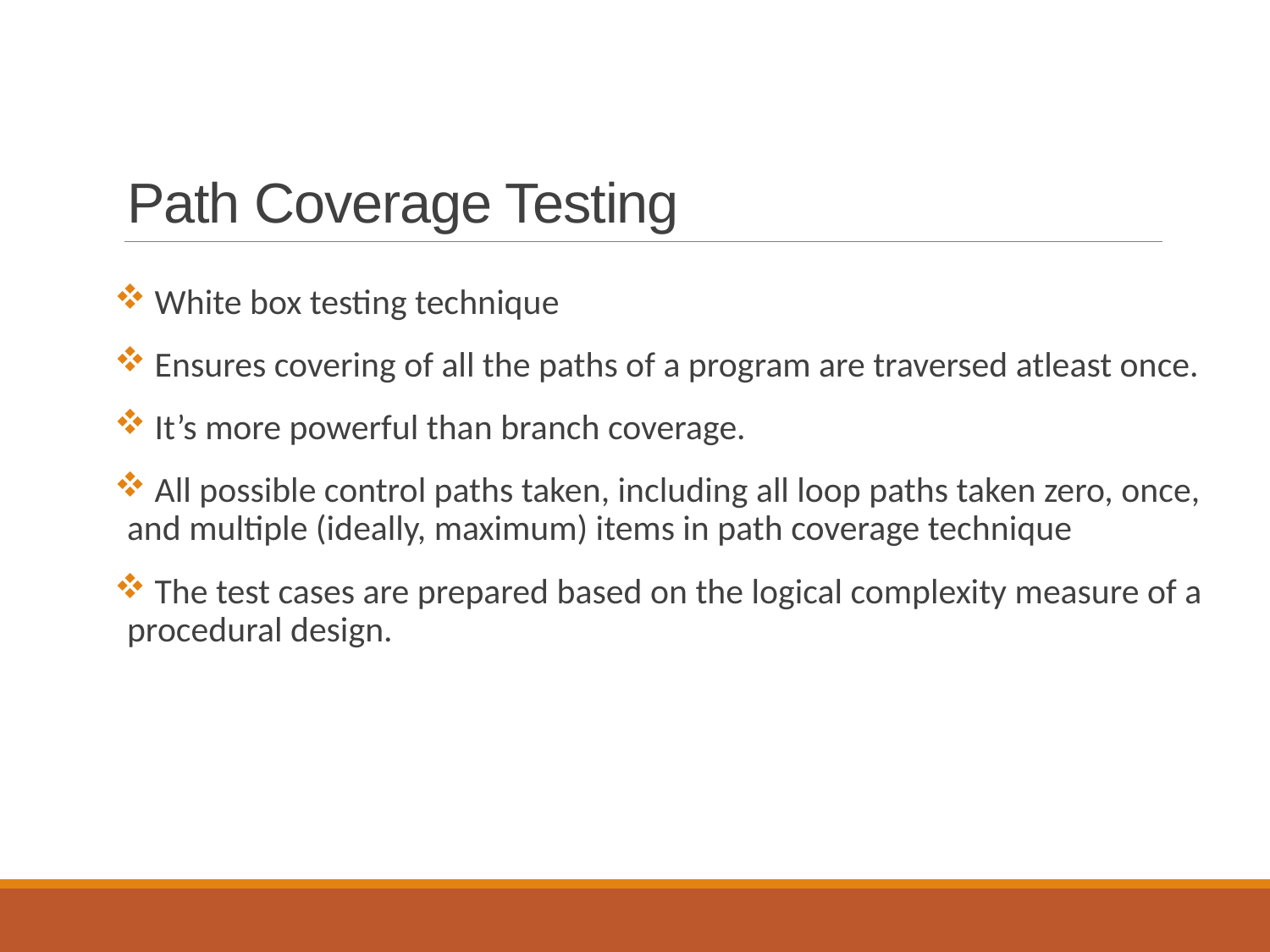

# Path Coverage Testing
 White box testing technique
 Ensures covering of all the paths of a program are traversed atleast once.
 It’s more powerful than branch coverage.
 All possible control paths taken, including all loop paths taken zero, once, and multiple (ideally, maximum) items in path coverage technique
 The test cases are prepared based on the logical complexity measure of a procedural design.